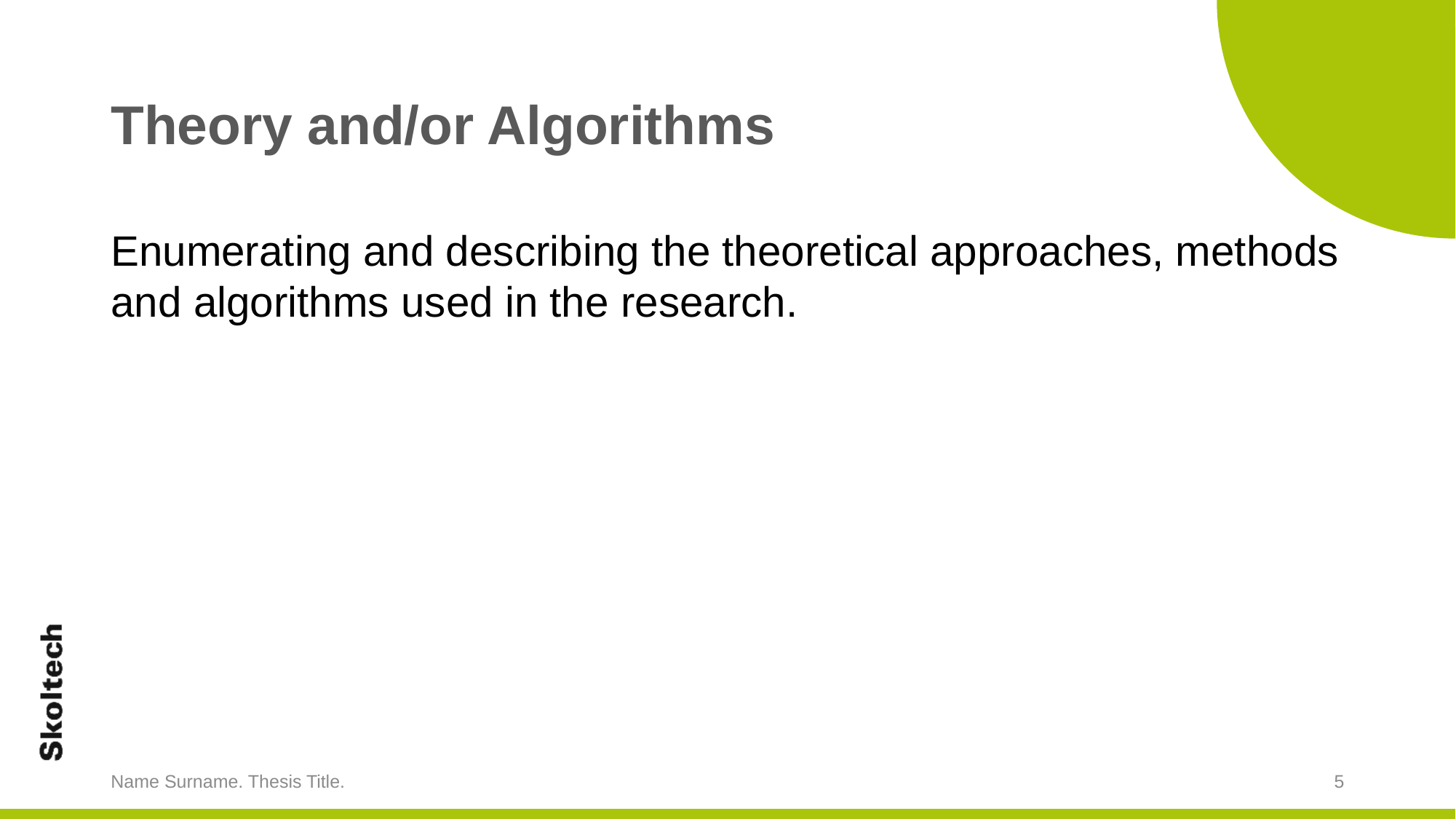

# Theory and/or Algorithms
Enumerating and describing the theoretical approaches, methods and algorithms used in the research.
Name Surname. Thesis Title.
5